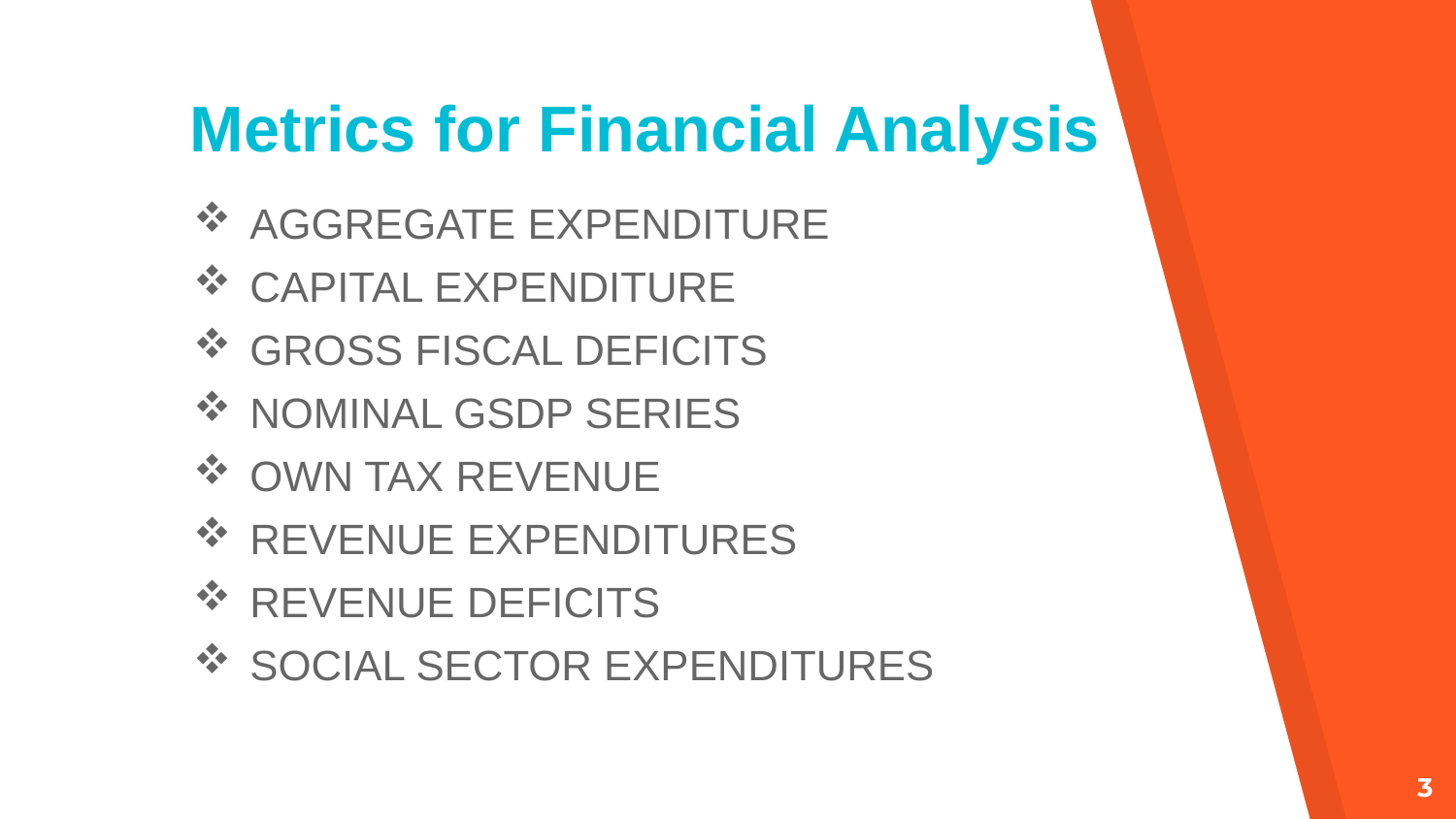

# Metrics for Financial Analysis
AGGREGATE EXPENDITURE
CAPITAL EXPENDITURE
GROSS FISCAL DEFICITS
NOMINAL GSDP SERIES
OWN TAX REVENUE
REVENUE EXPENDITURES
REVENUE DEFICITS
SOCIAL SECTOR EXPENDITURES

3